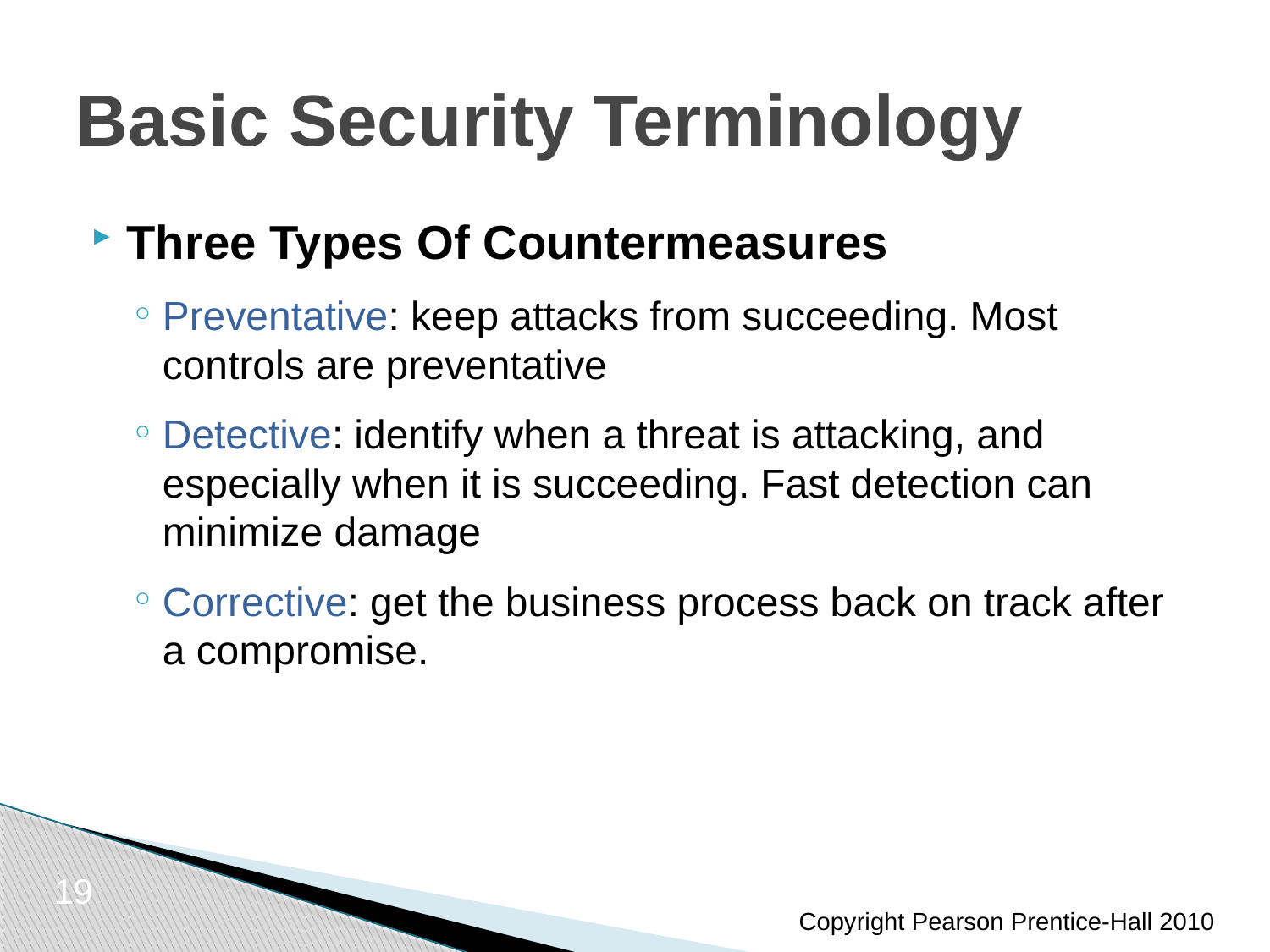

# Basic Security Terminology
Three Types Of Countermeasures
Preventative: keep attacks from succeeding. Most controls are preventative
Detective: identify when a threat is attacking, and especially when it is succeeding. Fast detection can minimize damage
Corrective: get the business process back on track after a compromise.

19
Copyright Pearson Prentice-Hall 2010